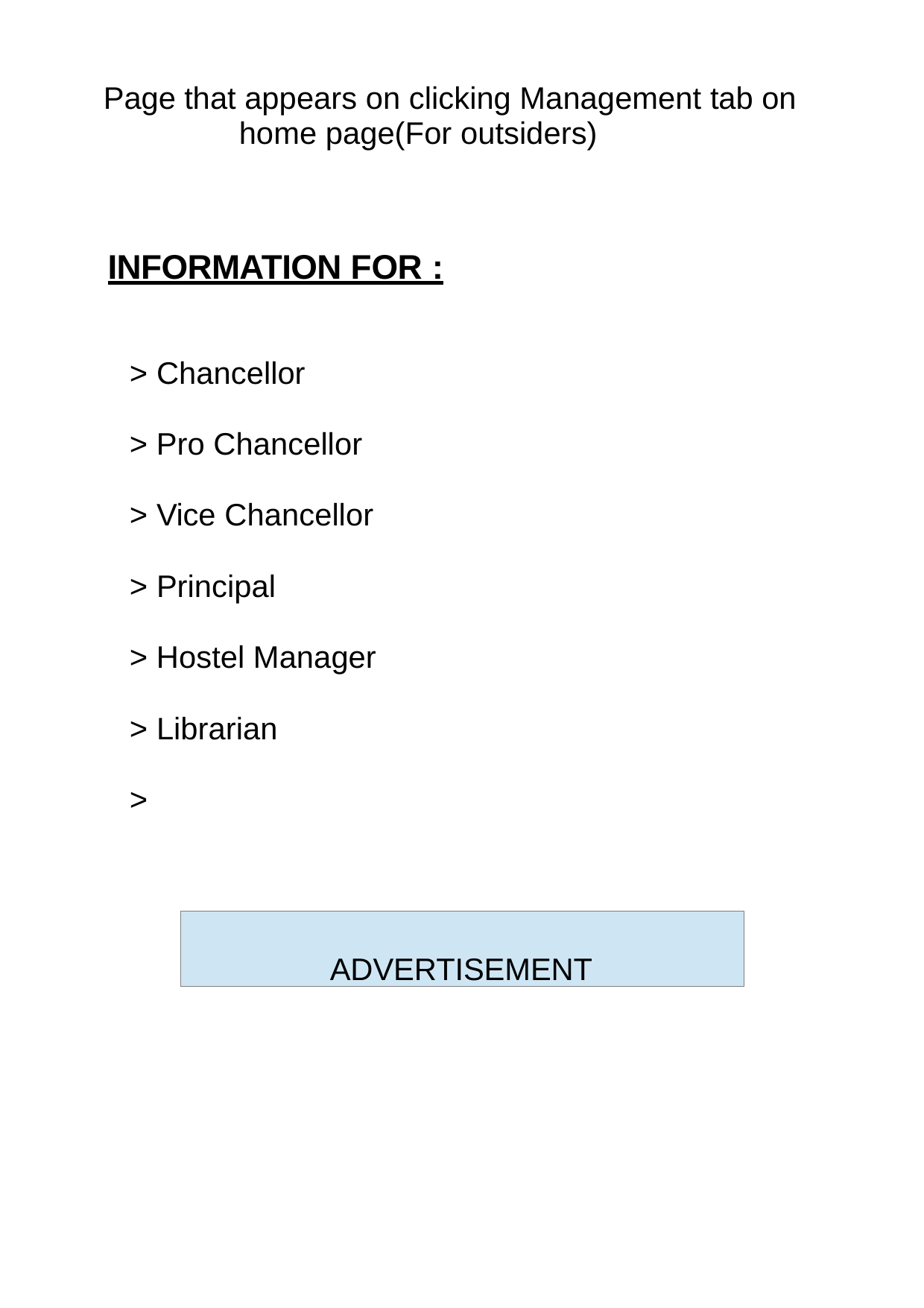

Page that appears on clicking Management tab on  home page(For outsiders)
INFORMATION FOR :

> Chancellor

> Pro Chancellor

> Vice Chancellor

> Principal

> Hostel Manager

> Librarian

>

ADVERTISEMENT